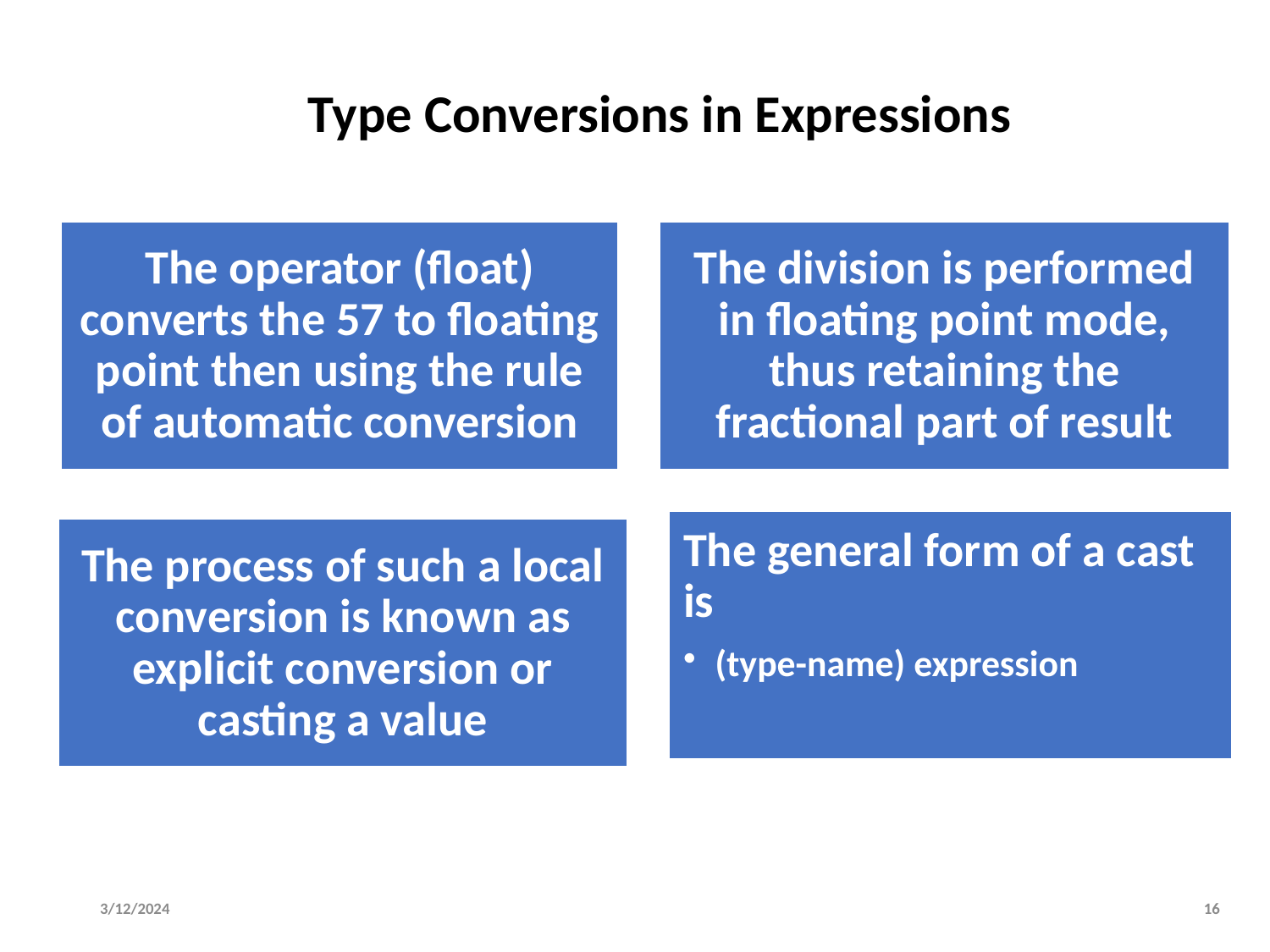

# Type Conversions in Expressions
The operator (float) converts the 57 to floating point then using the rule of automatic conversion
The division is performed in floating point mode, thus retaining the fractional part of result
The process of such a local conversion is known as explicit conversion or casting a value
The general form of a cast is
(type-name) expression
3/12/2024
16